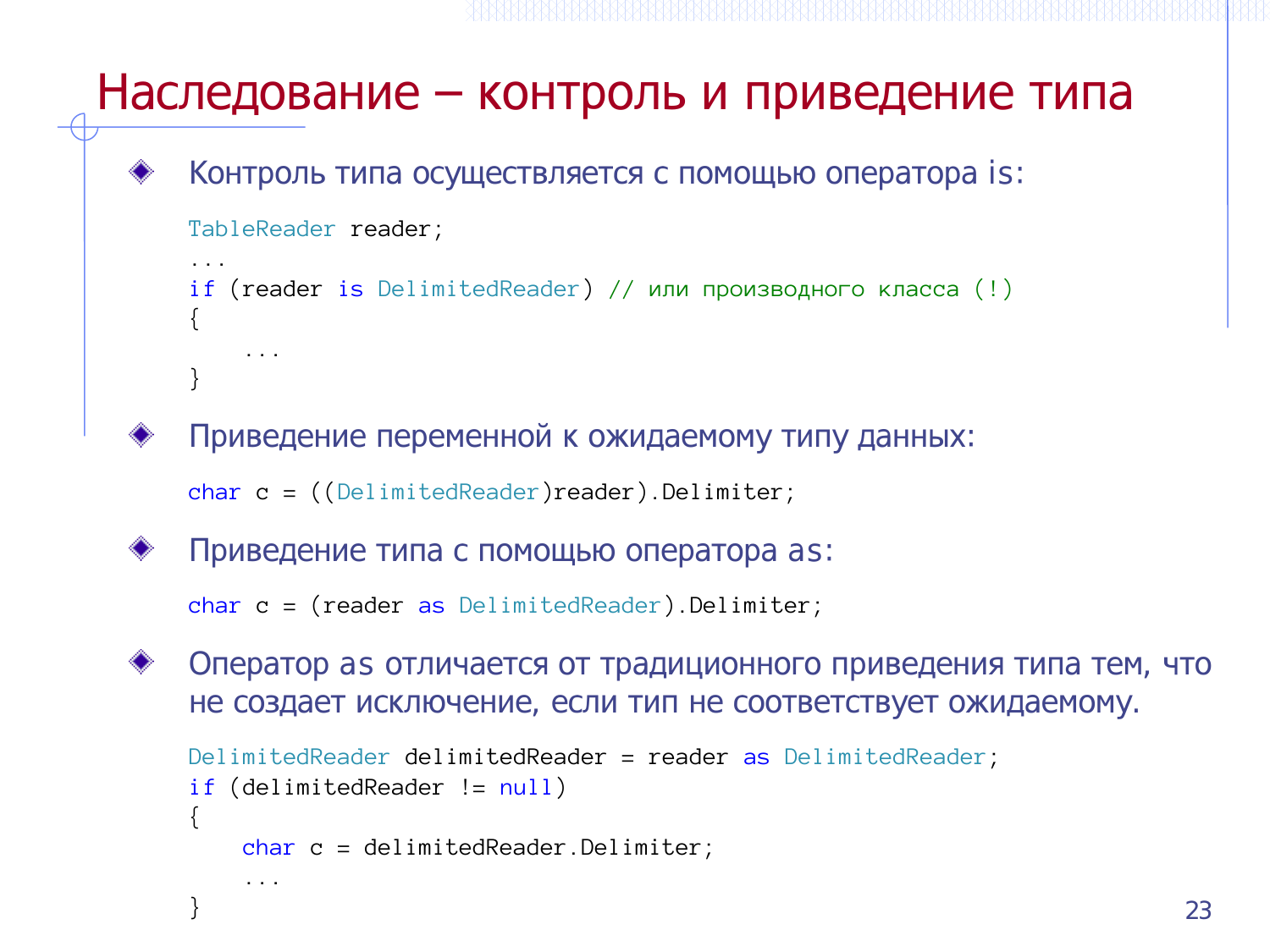

# Наследование – контроль и приведение типа
Контроль типа осуществляется с помощью оператора is:
TableReader reader;
...
if (reader is DelimitedReader) // или производного класса (!)
{
    ...
}
Приведение переменной к ожидаемому типу данных:
char c = ((DelimitedReader)reader).Delimiter;
Приведение типа с помощью оператора as:
char c = (reader as DelimitedReader).Delimiter;
Оператор as отличается от традиционного приведения типа тем, что не создает исключение, если тип не соответствует ожидаемому.
DelimitedReader delimitedReader = reader as DelimitedReader;
if (delimitedReader != null)
{
    char c = delimitedReader.Delimiter;
    ...
}
23